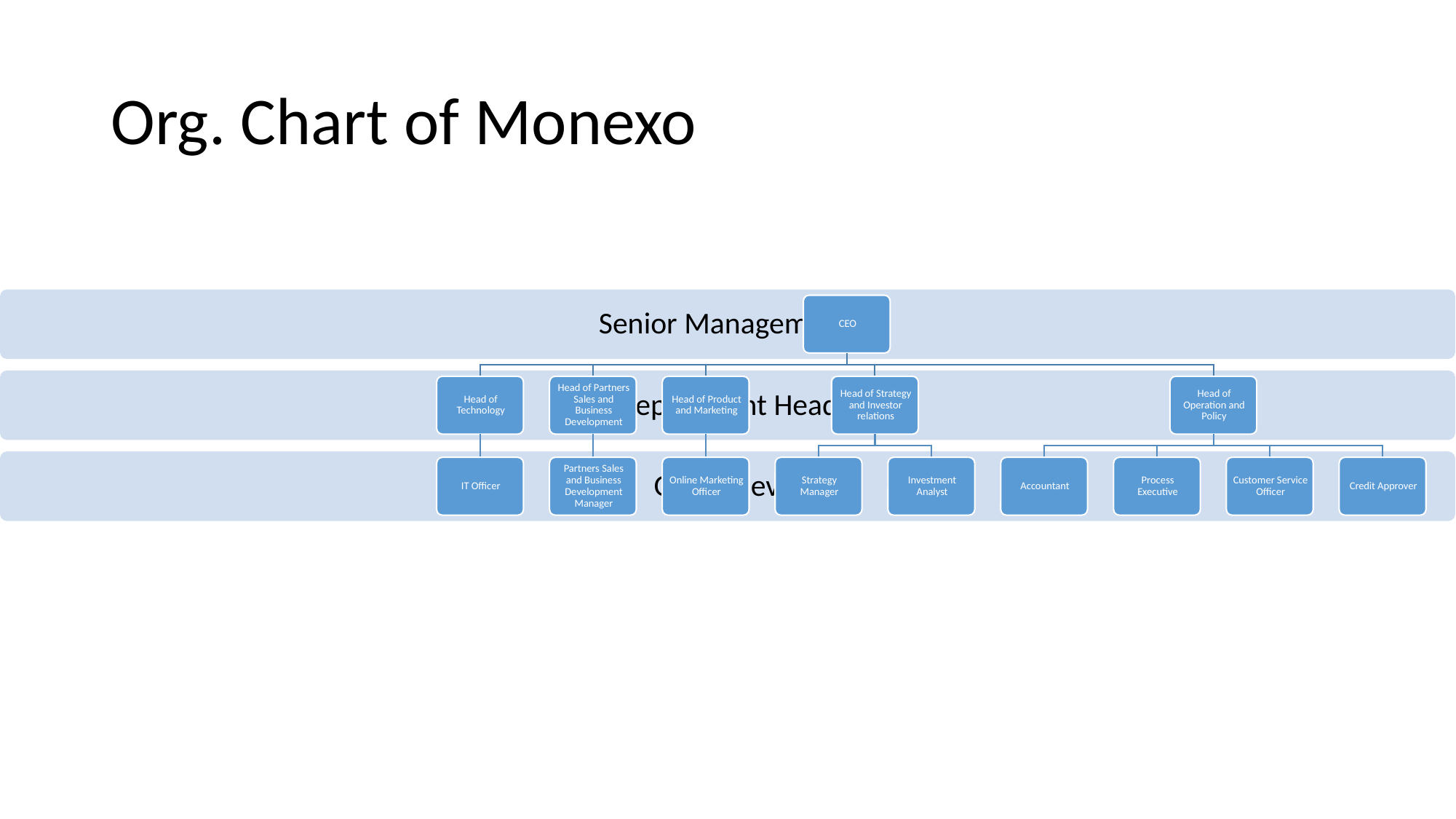

Officer level
Department Head
Senior Management
CEO
Head of Technology
IT Officer
Head of Partners Sales and Business Development
Partners Sales and Business Development Manager
Head of Product and Marketing
Online Marketing Officer
Head of Strategy and Investor relations
Strategy Manager
Investment Analyst
Head of Operation and Policy
Accountant
Process Executive
Customer Service Officer
Credit Approver
# Org. Chart of Monexo